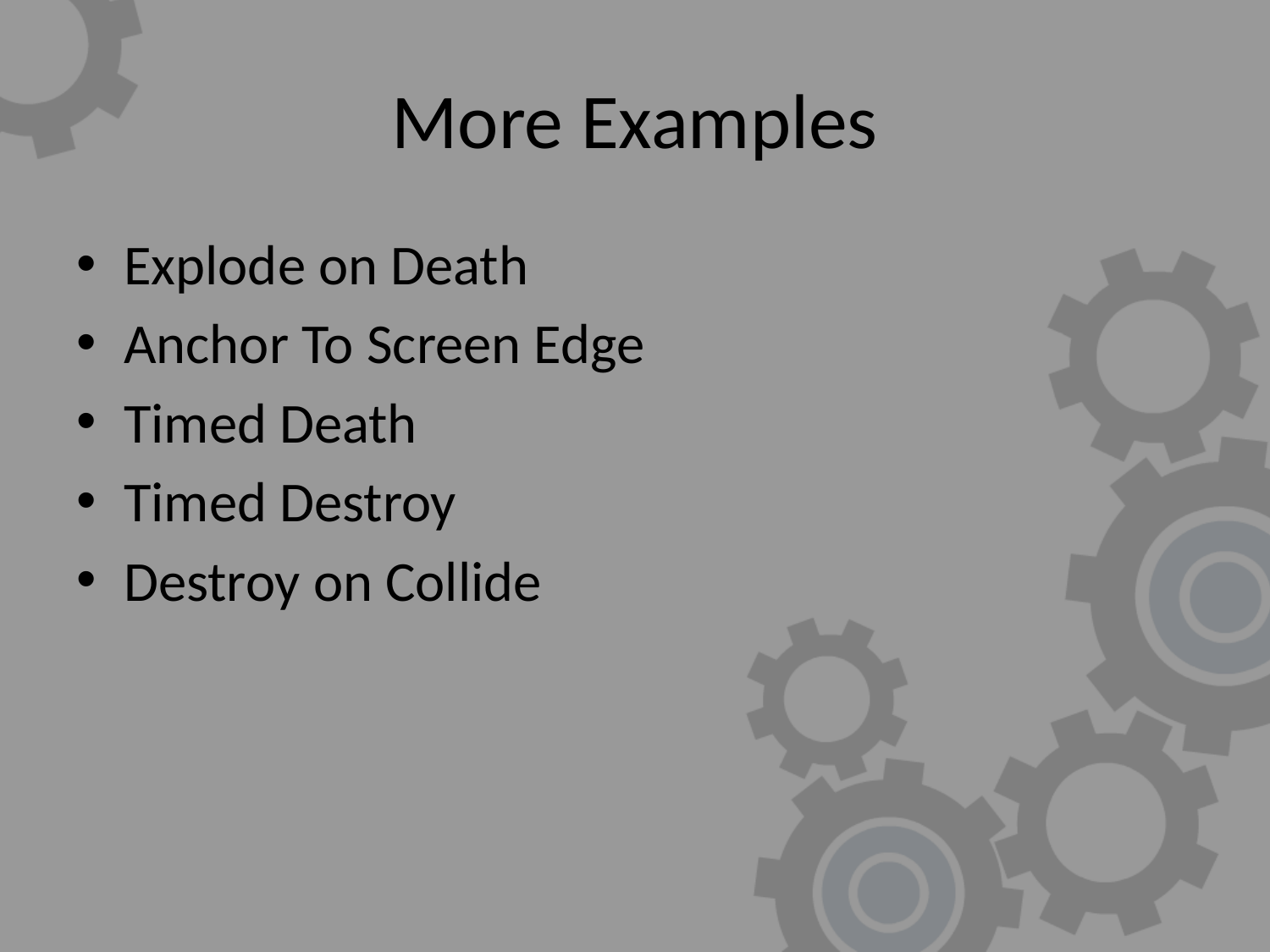

# More Examples
Explode on Death
Anchor To Screen Edge
Timed Death
Timed Destroy
Destroy on Collide